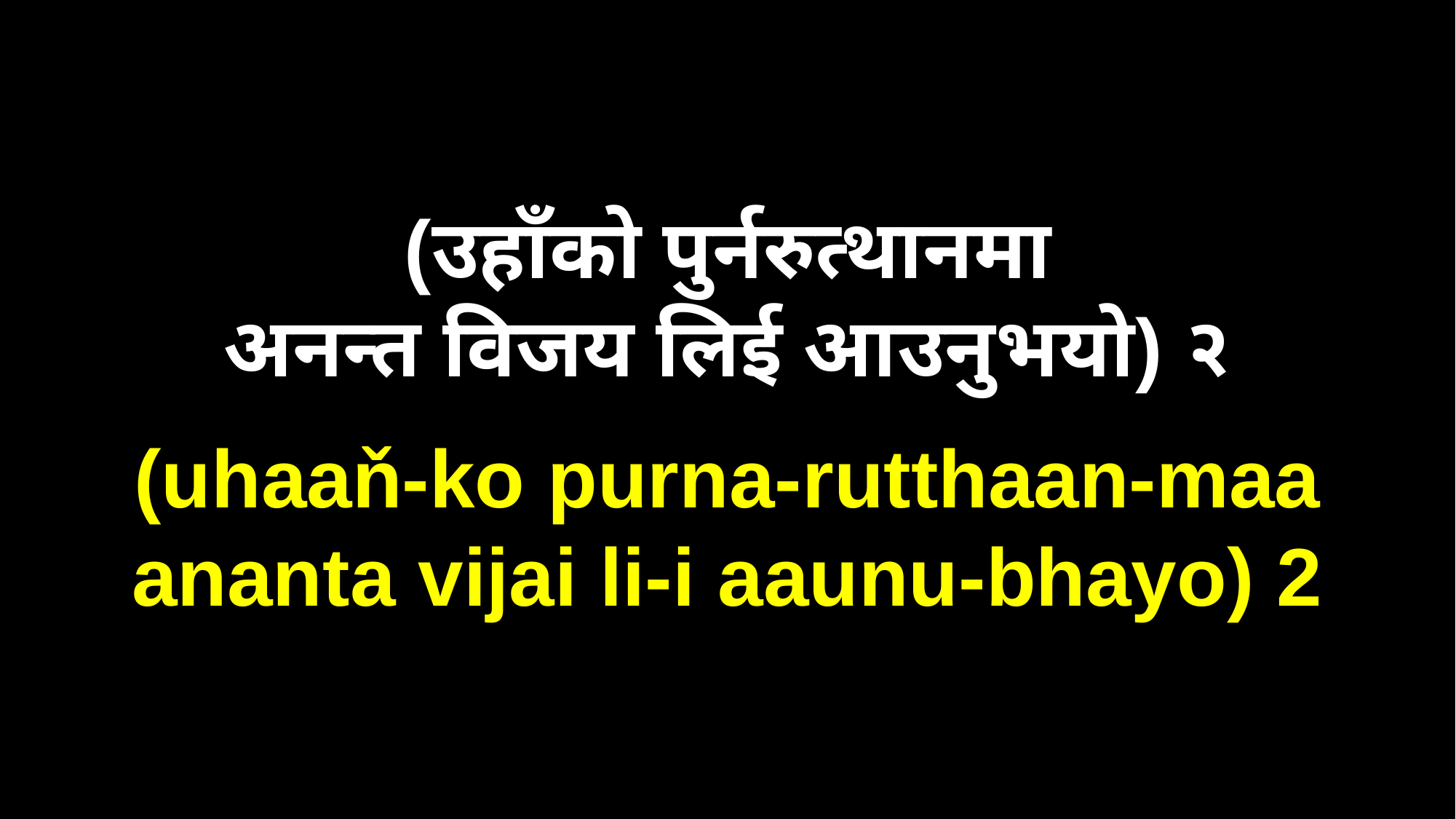

(उहाँको पुर्नरुत्थानमा
अनन्त विजय लिई आउनुभयो) २

(uhaaň-ko purna-rutthaan-maa
ananta vijai li-i aaunu-bhayo) 2